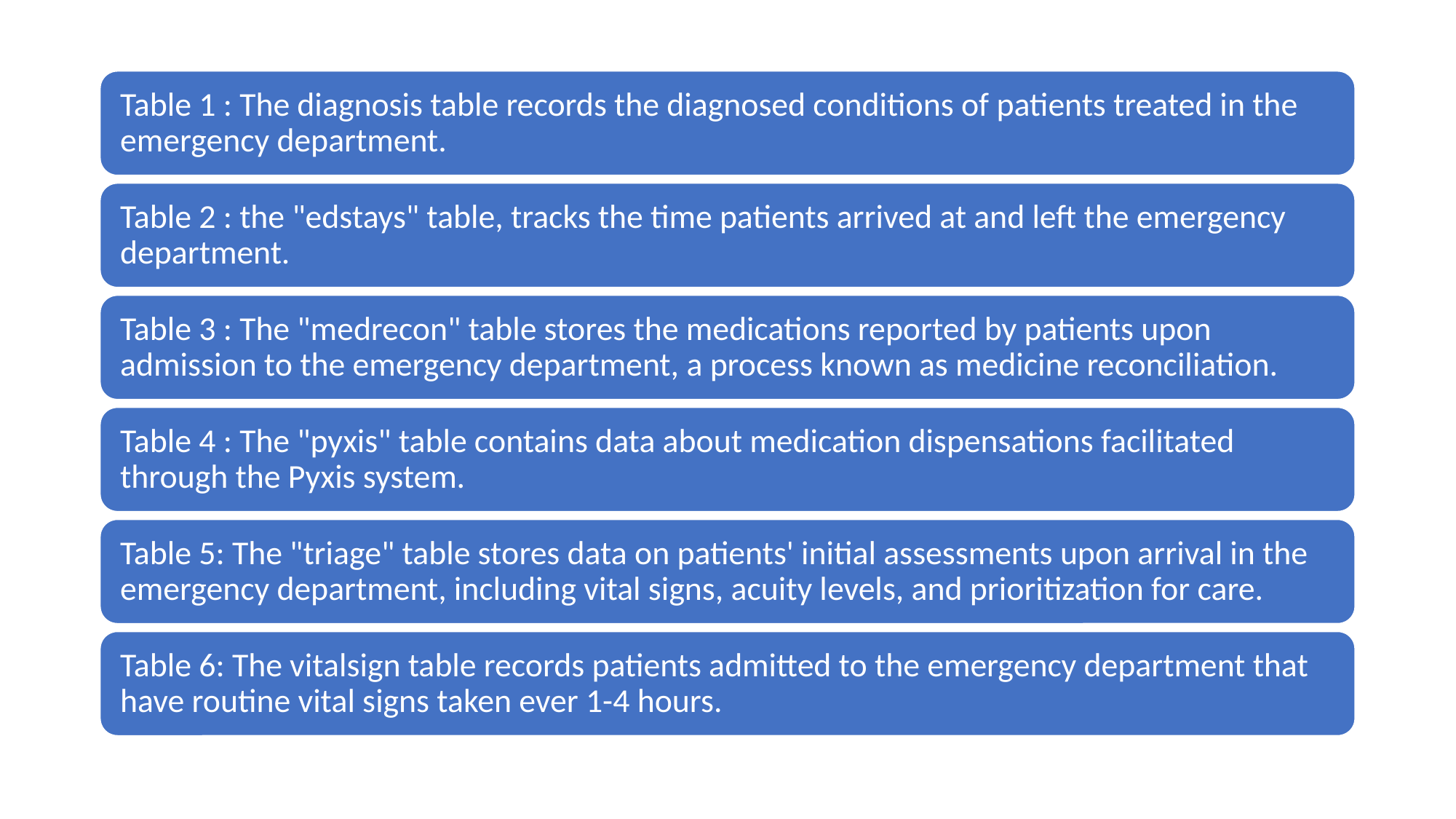

Table 1 : The diagnosis table records the diagnosed conditions of patients treated in the emergency department.
Table 2 : the "edstays" table, tracks the time patients arrived at and left the emergency department.
Table 3 : The "medrecon" table stores the medications reported by patients upon admission to the emergency department, a process known as medicine reconciliation.
Table 4 : The "pyxis" table contains data about medication dispensations facilitated through the Pyxis system.
Table 5: The "triage" table stores data on patients' initial assessments upon arrival in the emergency department, including vital signs, acuity levels, and prioritization for care.
Table 6: The vitalsign table records patients admitted to the emergency department that have routine vital signs taken ever 1-4 hours.